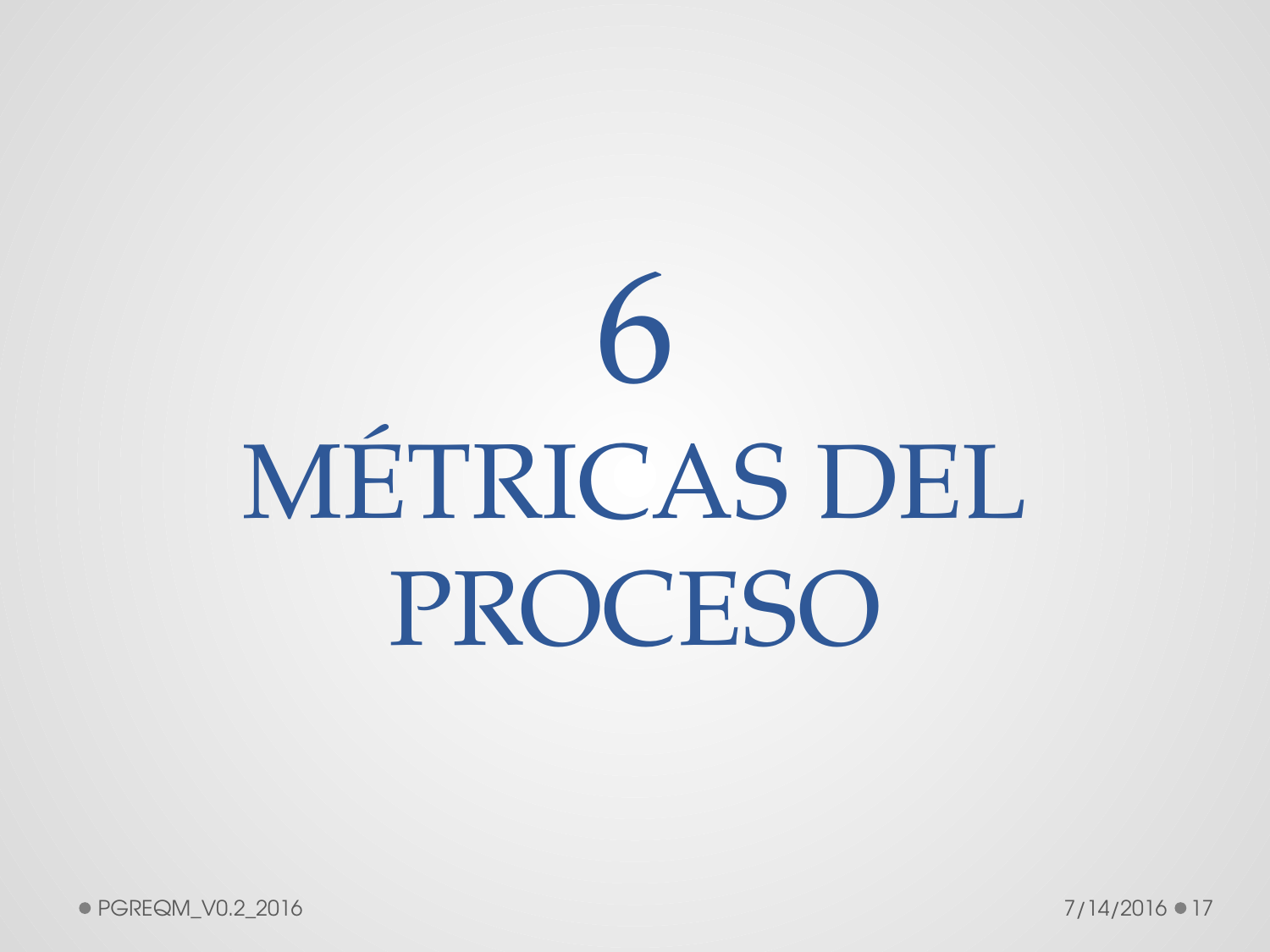

6
MÉTRICAS DEL PROCESO
PGREQM_V0.2_2016
7/14/2016
17